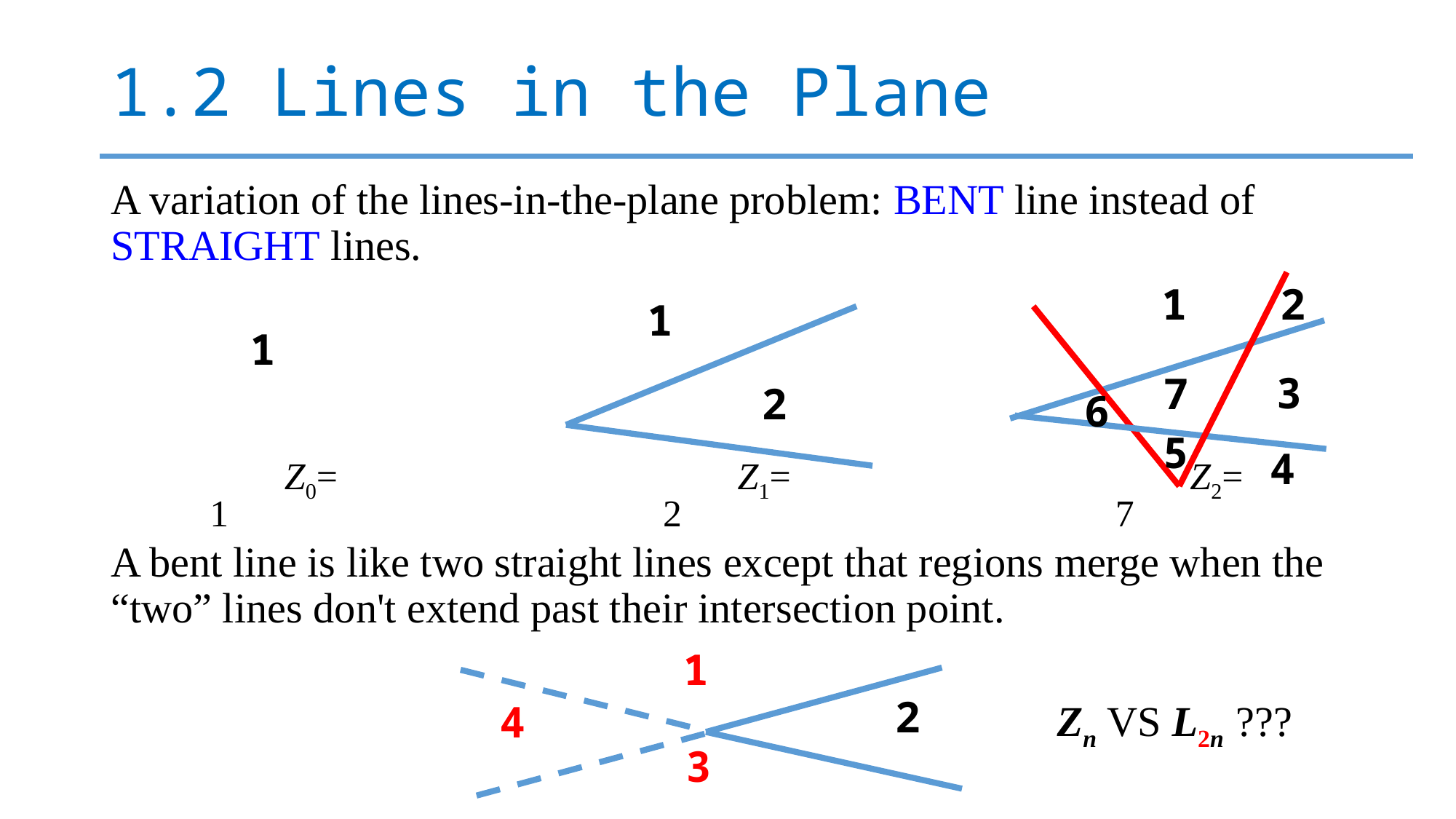

# 1.2 Lines in the Plane
A variation of the lines-in-the-plane problem: BENT line instead of STRAIGHT lines.
1
2
3
7
6
5
4
1
2
1
      Z2= 7
      Z0= 1
       Z1= 2
A bent line is like two straight lines except that regions merge when the “two” lines don't extend past their intersection point.
1
2
4
3
Zn VS L2n  ???